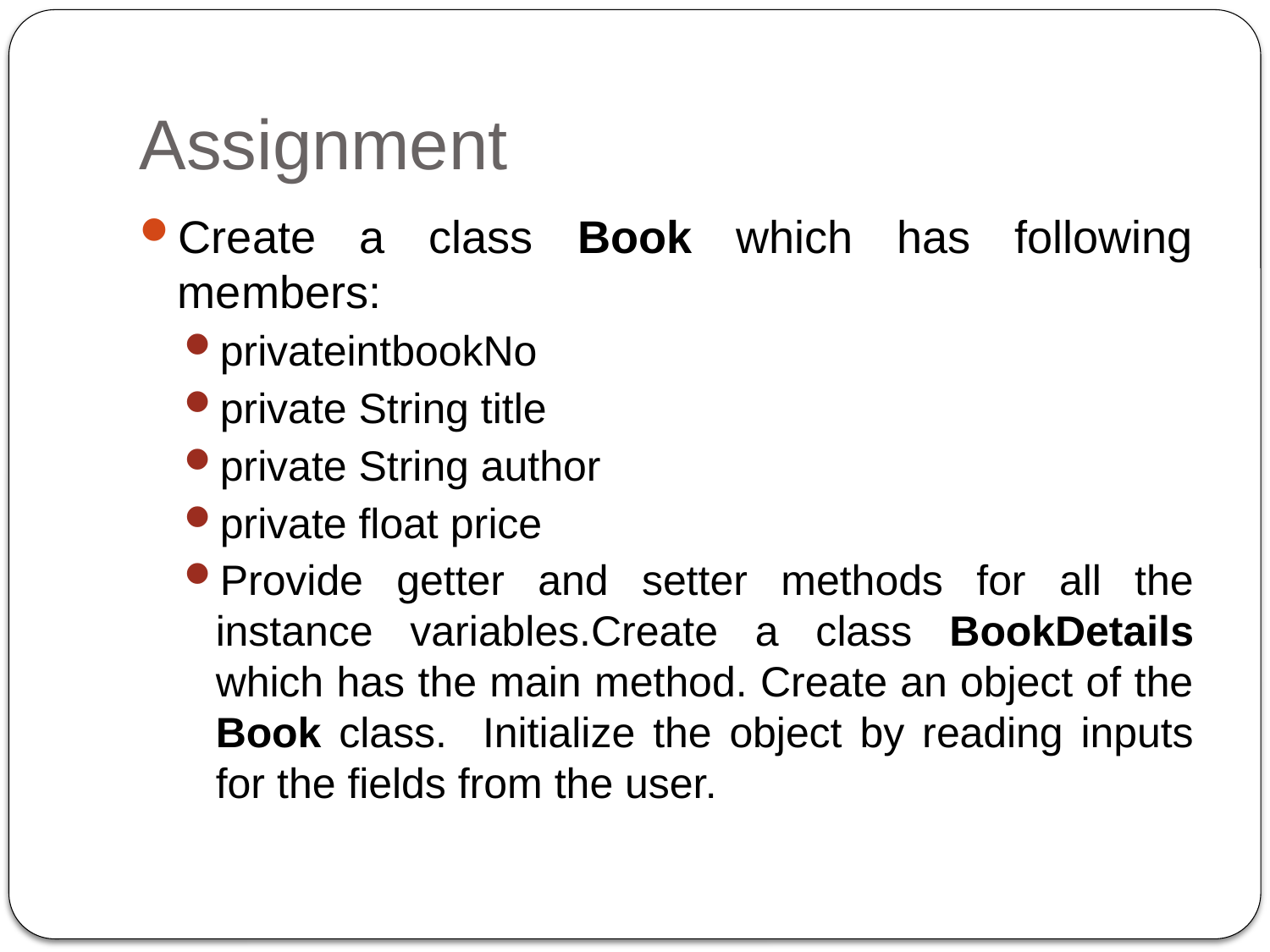

# Assignment
Create a class Book which has following members:
privateintbookNo
private String title
private String author
private float price
Provide getter and setter methods for all the instance variables.Create a class BookDetails which has the main method. Create an object of the Book class.  Initialize the object by reading inputs for the fields from the user.